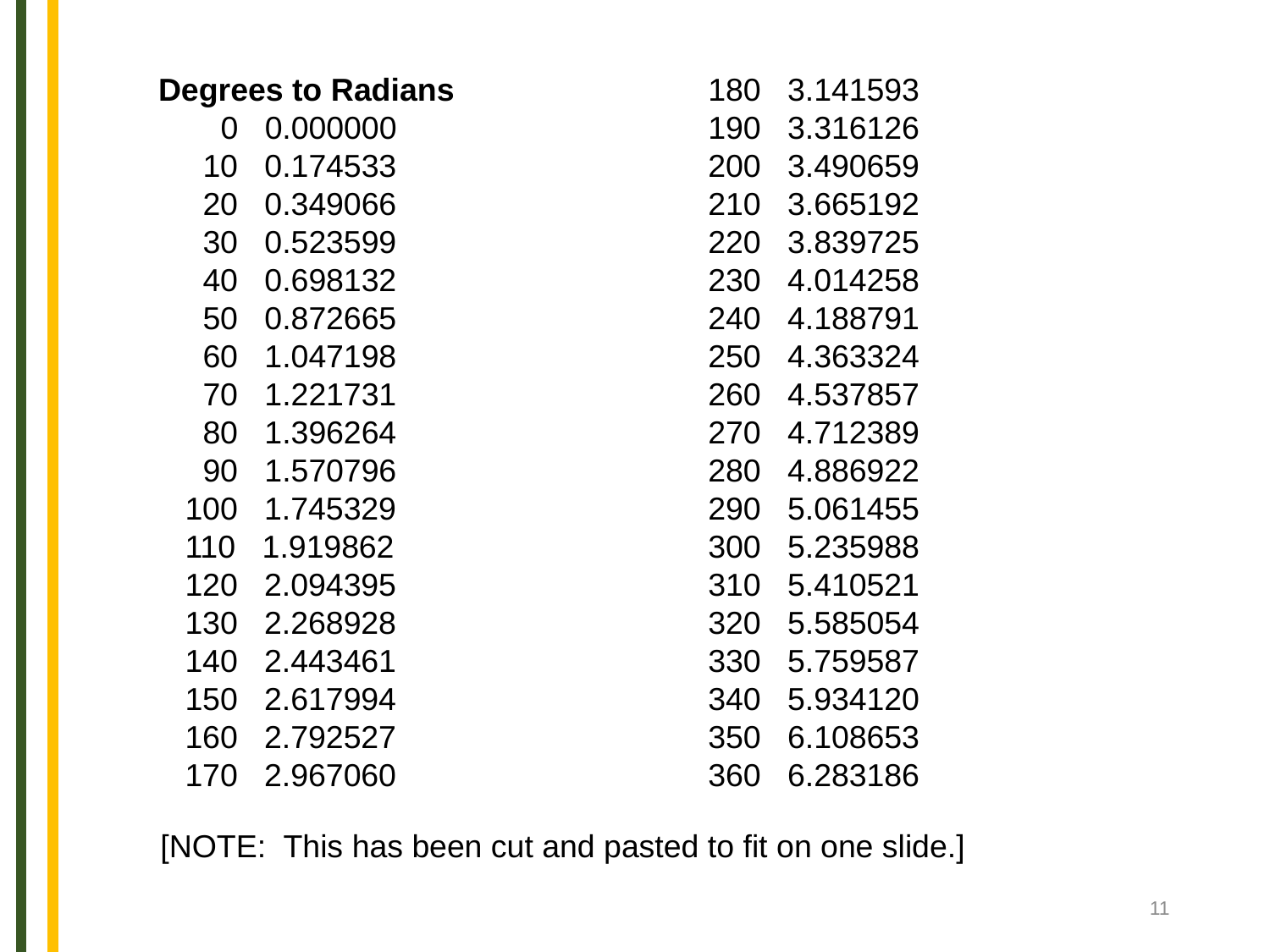

Degrees to Radians
       0   0.000000
     10   0.174533
     20   0.349066
     30   0.523599
     40   0.698132
     50   0.872665
     60   1.047198
     70   1.221731
     80   1.396264
     90   1.570796
   100   1.745329
   110   1.919862
   120   2.094395
   130   2.268928
   140   2.443461
   150   2.617994
   160   2.792527
   170   2.967060
   180   3.141593
   190   3.316126
   200   3.490659
   210   3.665192
   220   3.839725
   230   4.014258
   240   4.188791
   250   4.363324
   260   4.537857
   270   4.712389
   280   4.886922
   290   5.061455
   300   5.235988
   310   5.410521
   320   5.585054
   330   5.759587
   340   5.934120
   350   6.108653
   360   6.283186

[NOTE:  This has been cut and pasted to fit on one slide.]
11